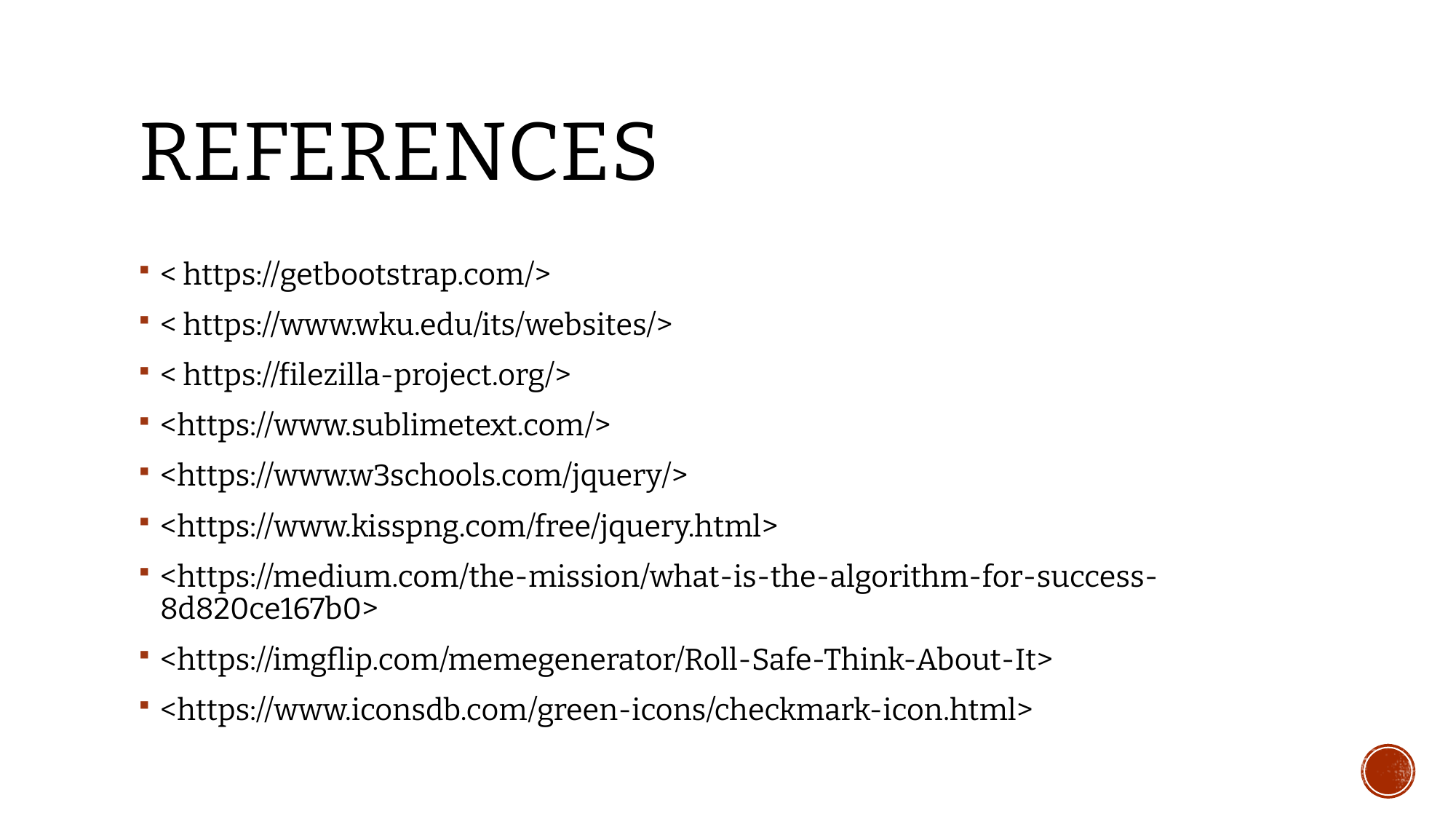

# References
< https://getbootstrap.com/>
< https://www.wku.edu/its/websites/>
< https://filezilla-project.org/>
<https://www.sublimetext.com/>
<https://www.w3schools.com/jquery/>
<https://www.kisspng.com/free/jquery.html>
<https://medium.com/the-mission/what-is-the-algorithm-for-success-8d820ce167b0>
<https://imgflip.com/memegenerator/Roll-Safe-Think-About-It>
<https://www.iconsdb.com/green-icons/checkmark-icon.html>